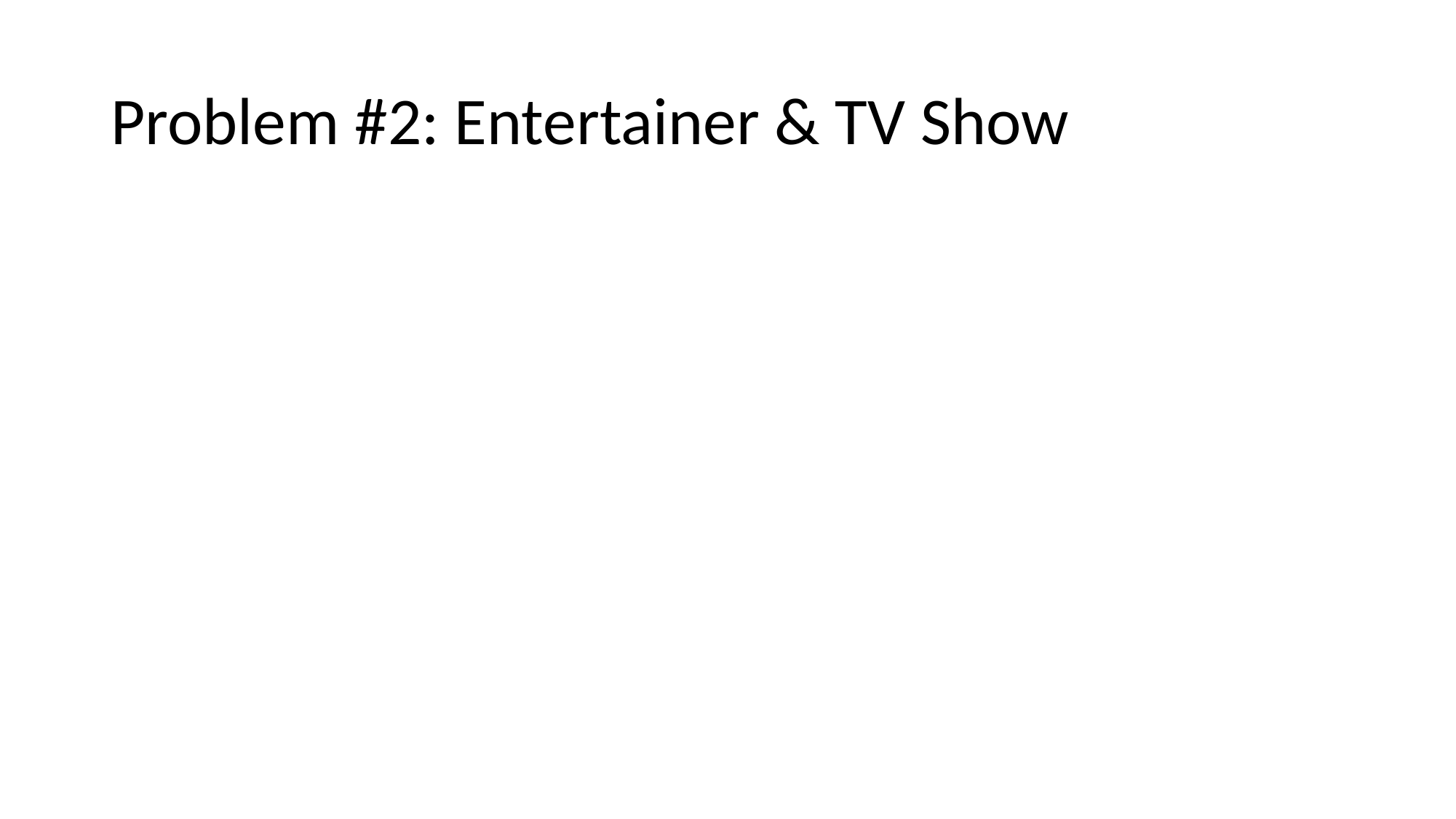

# Problem #2: Entertainer & TV Show